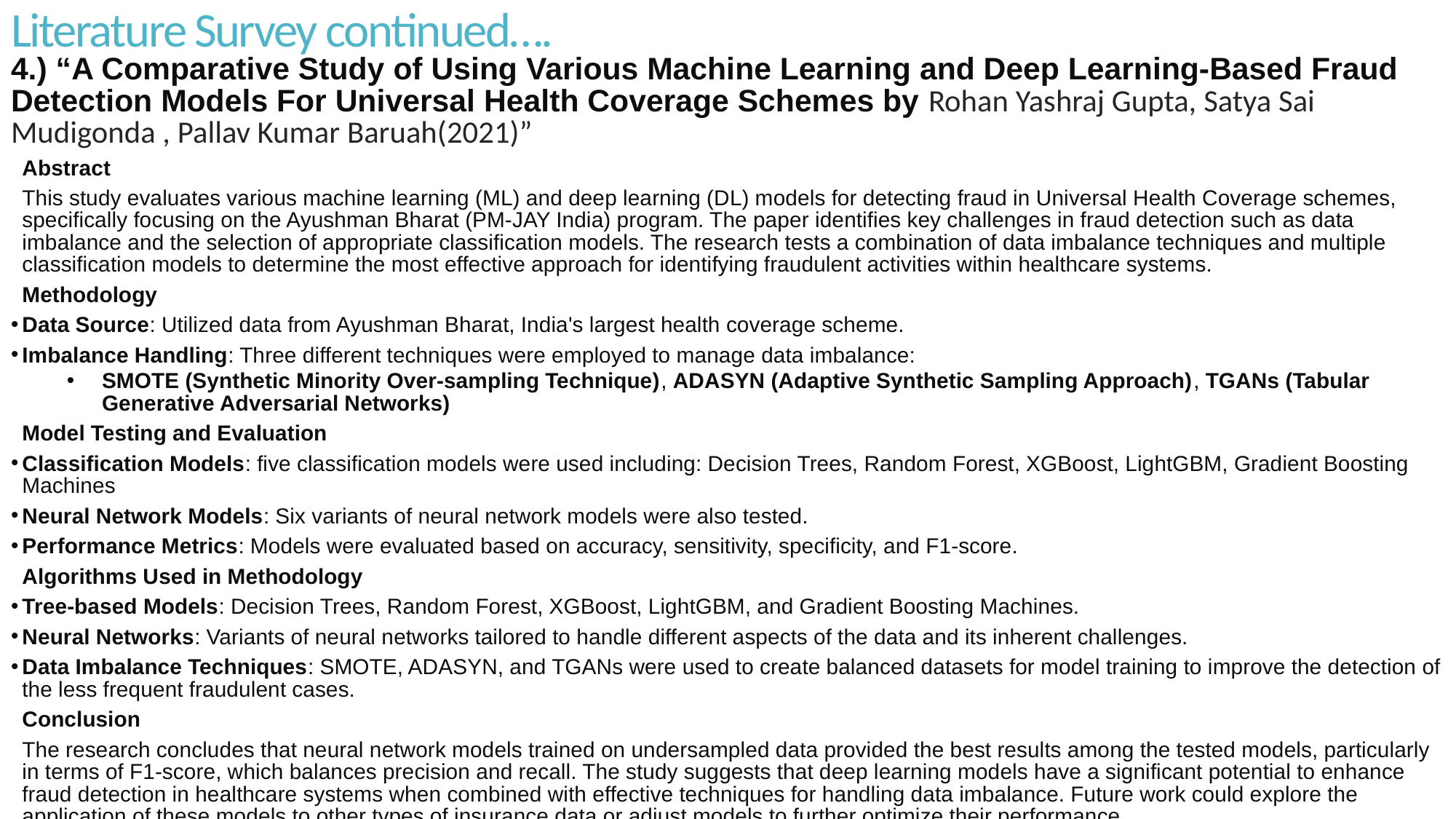

# Literature Survey continued….
4.) “A Comparative Study of Using Various Machine Learning and Deep Learning-Based Fraud Detection Models For Universal Health Coverage Schemes by Rohan Yashraj Gupta, Satya Sai Mudigonda , Pallav Kumar Baruah(2021)”
Abstract
This study evaluates various machine learning (ML) and deep learning (DL) models for detecting fraud in Universal Health Coverage schemes, specifically focusing on the Ayushman Bharat (PM-JAY India) program. The paper identifies key challenges in fraud detection such as data imbalance and the selection of appropriate classification models. The research tests a combination of data imbalance techniques and multiple classification models to determine the most effective approach for identifying fraudulent activities within healthcare systems.
Methodology
Data Source: Utilized data from Ayushman Bharat, India's largest health coverage scheme.
Imbalance Handling: Three different techniques were employed to manage data imbalance:
SMOTE (Synthetic Minority Over-sampling Technique), ADASYN (Adaptive Synthetic Sampling Approach), TGANs (Tabular Generative Adversarial Networks)
Model Testing and Evaluation
Classification Models: five classification models were used including: Decision Trees, Random Forest, XGBoost, LightGBM, Gradient Boosting Machines
Neural Network Models: Six variants of neural network models were also tested.
Performance Metrics: Models were evaluated based on accuracy, sensitivity, specificity, and F1-score.
Algorithms Used in Methodology
Tree-based Models: Decision Trees, Random Forest, XGBoost, LightGBM, and Gradient Boosting Machines.
Neural Networks: Variants of neural networks tailored to handle different aspects of the data and its inherent challenges.
Data Imbalance Techniques: SMOTE, ADASYN, and TGANs were used to create balanced datasets for model training to improve the detection of the less frequent fraudulent cases.
Conclusion
The research concludes that neural network models trained on undersampled data provided the best results among the tested models, particularly in terms of F1-score, which balances precision and recall. The study suggests that deep learning models have a significant potential to enhance fraud detection in healthcare systems when combined with effective techniques for handling data imbalance. Future work could explore the application of these models to other types of insurance data or adjust models to further optimize their performance.